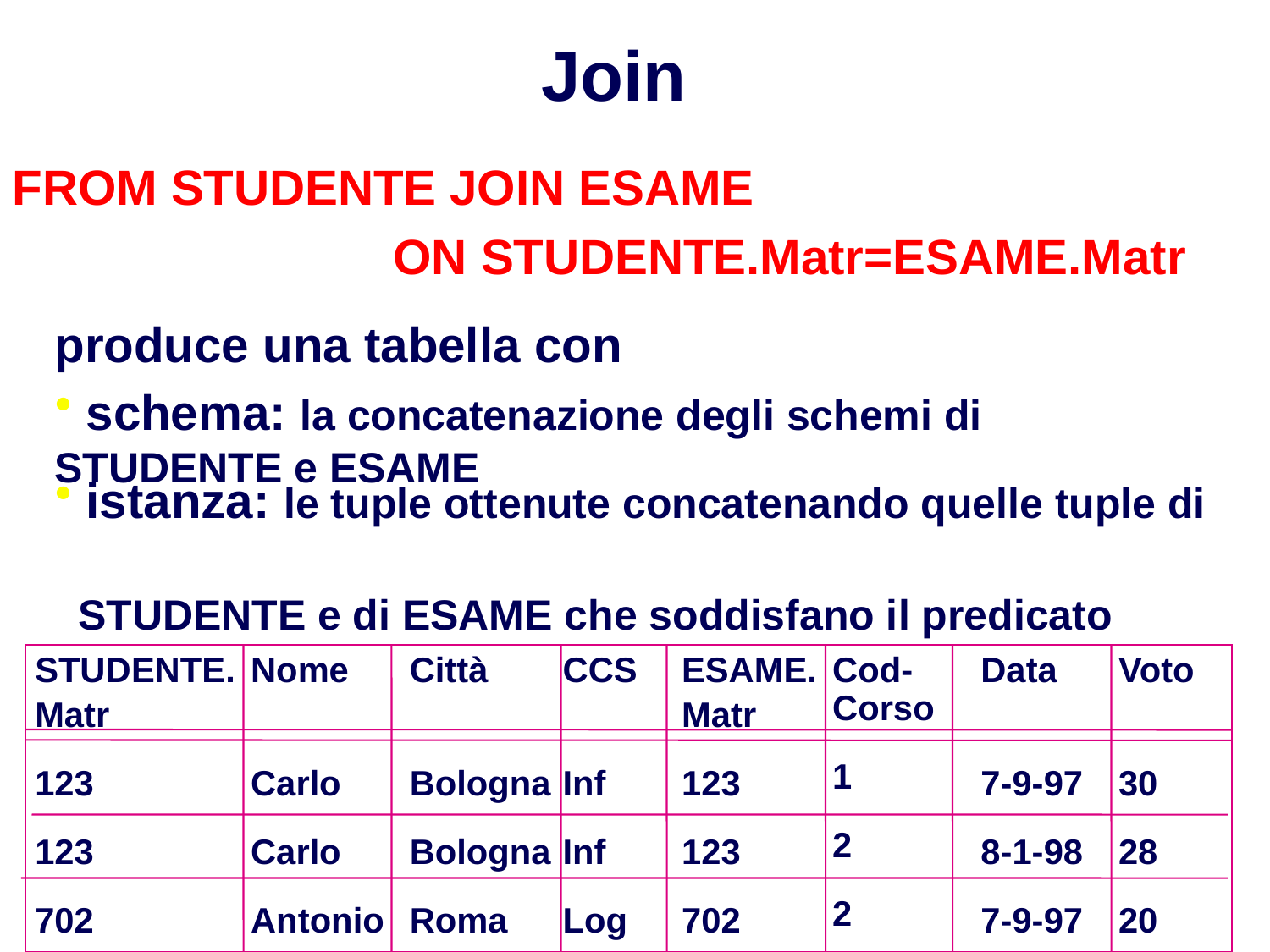

# Join
FROM STUDENTE JOIN ESAME
			ON STUDENTE.Matr=ESAME.Matr
produce una tabella con
 schema: la concatenazione degli schemi di STUDENTE e ESAME
 istanza: le tuple ottenute concatenando quelle tuple di
  STUDENTE e di ESAME che soddisfano il predicato
STUDENTE.
Matr
123
123
702

Nome

Carlo
Carlo
Antonio

Città

Bologna
Bologna
Roma
CCS

Inf
Inf
Log

ESAME.
Matr
123
123
702
Cod- Corso
1
2
2

Data

7-9-97
8-1-98
7-9-97
Voto

30
28
20